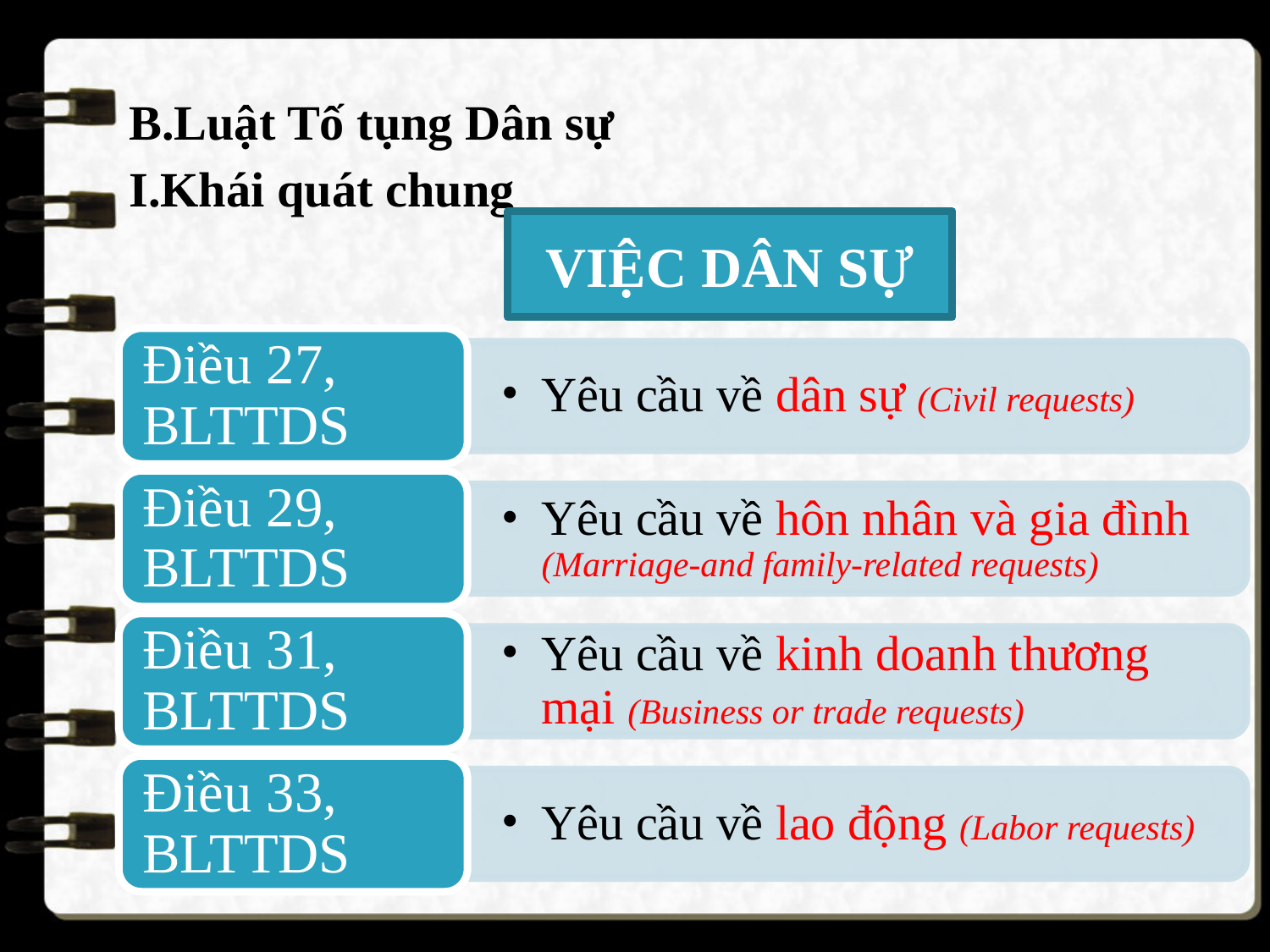

B.Luật Tố tụng Dân sự
I.Khái quát chung

VIỆC DÂN SỰ

Điều 27, BLTTDS
Yêu cầu về dân sự (Civil requests)

Điều 29, BLTTDS
Yêu cầu về hôn nhân và gia đình (Marriage-and family-related requests)

Điều 31, BLTTDS
Yêu cầu về kinh doanh thương mại (Business or trade requests)

Điều 33, BLTTDS
Yêu cầu về lao động (Labor requests)